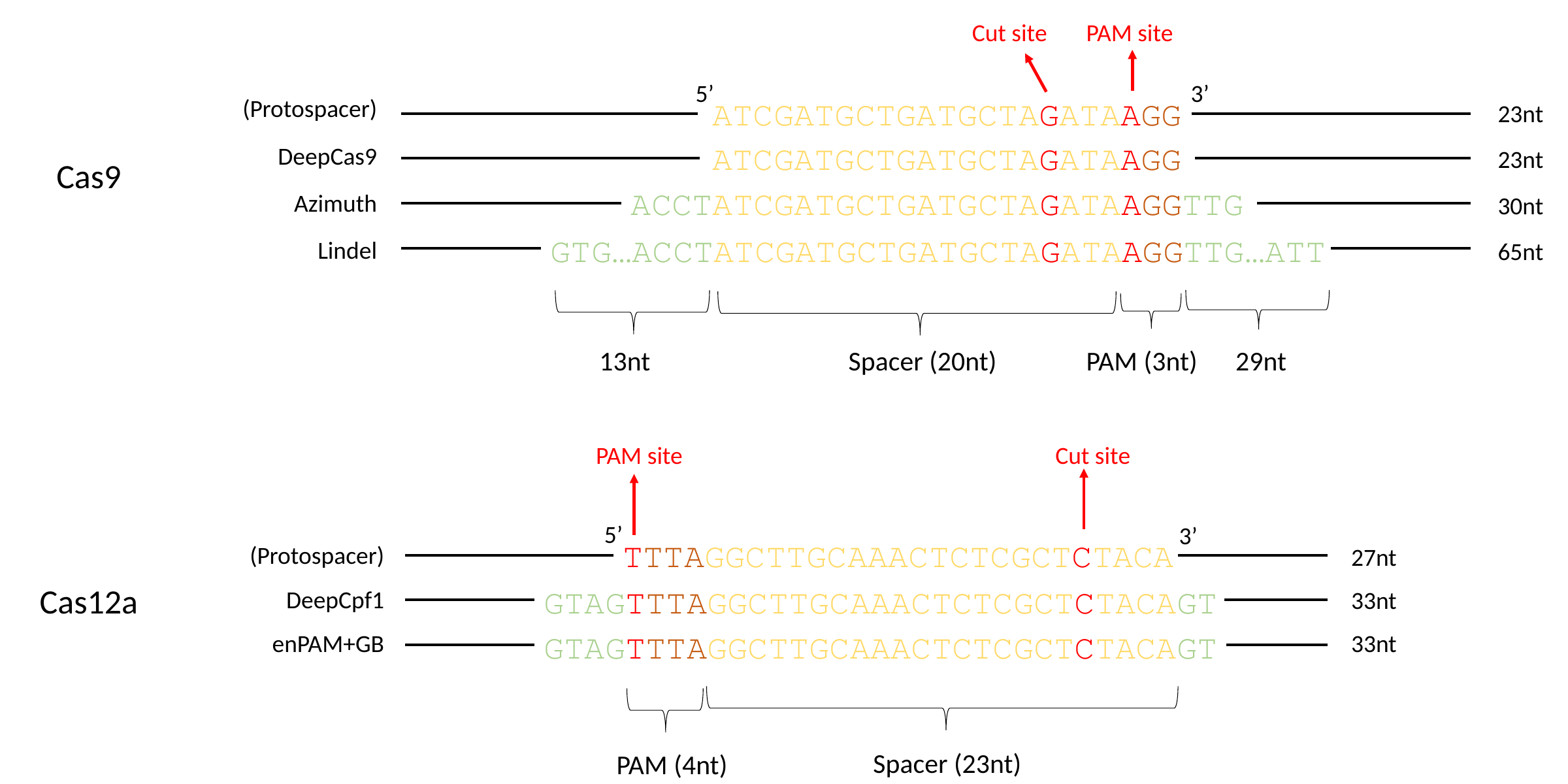

Cut site
PAM site
5’
3’
ATCGATGCTGATGCTAGATAAGG
(Protospacer)
23nt

ATCGATGCTGATGCTAGATAAGG
DeepCas9
23nt
Cas9
ACCTATCGATGCTGATGCTAGATAAGGTTG
Azimuth
30nt
GTG…ACCTATCGATGCTGATGCTAGATAAGGTTG…ATT
Lindel
65nt

13nt
Spacer (20nt)
PAM (3nt)
29nt
PAM site
Cut site

5’
3’
TTTAGGCTTGCAAACTCTCGCTCTACA
(Protospacer)
27nt
Cas12a
GTAGTTTAGGCTTGCAAACTCTCGCTCTACAGT
DeepCpf1
33nt
GTAGTTTAGGCTTGCAAACTCTCGCTCTACAGT
enPAM+GB
33nt

Spacer (23nt)
PAM (4nt)